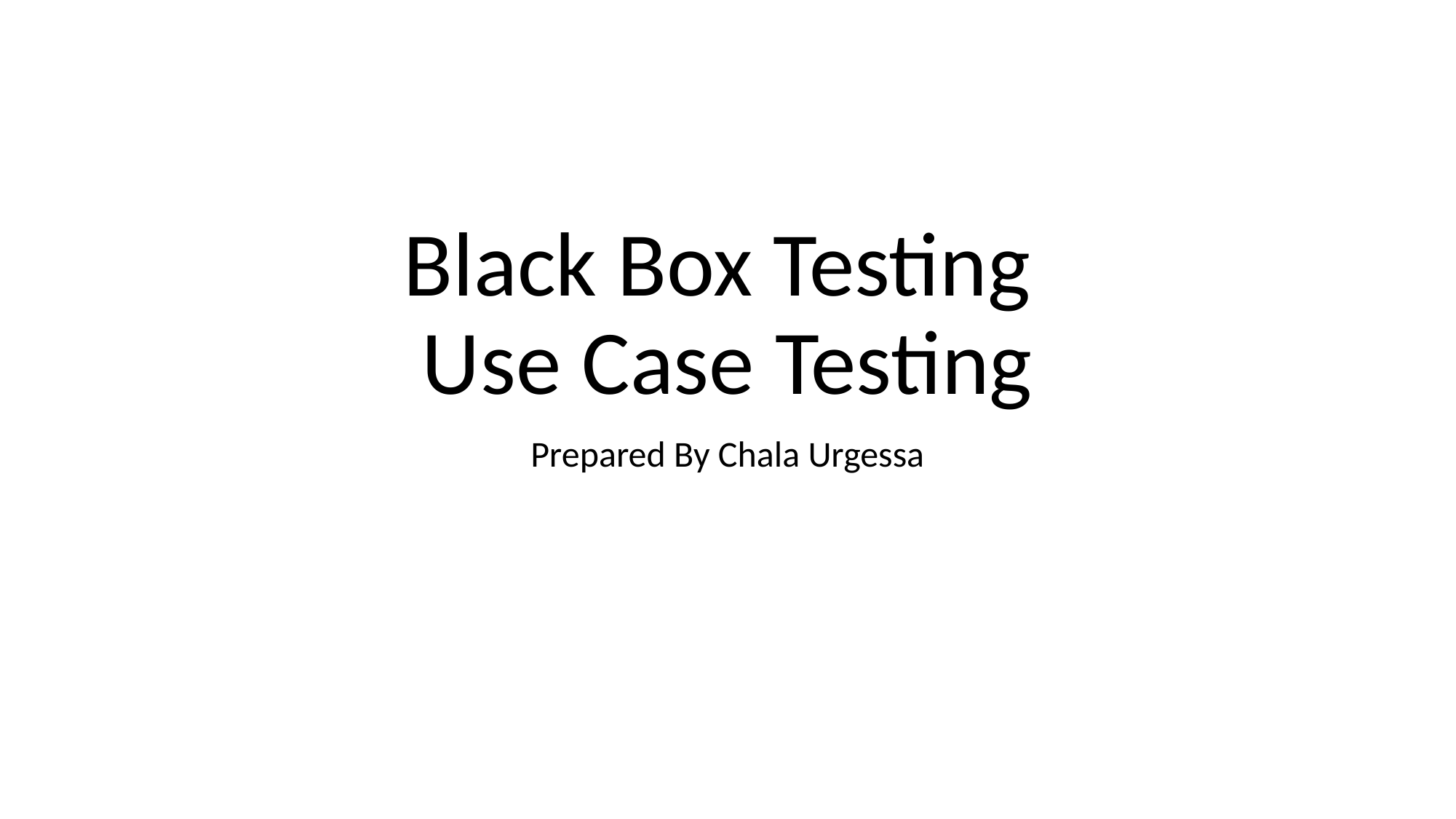

# Black Box Testing Use Case Testing
Prepared By Chala Urgessa